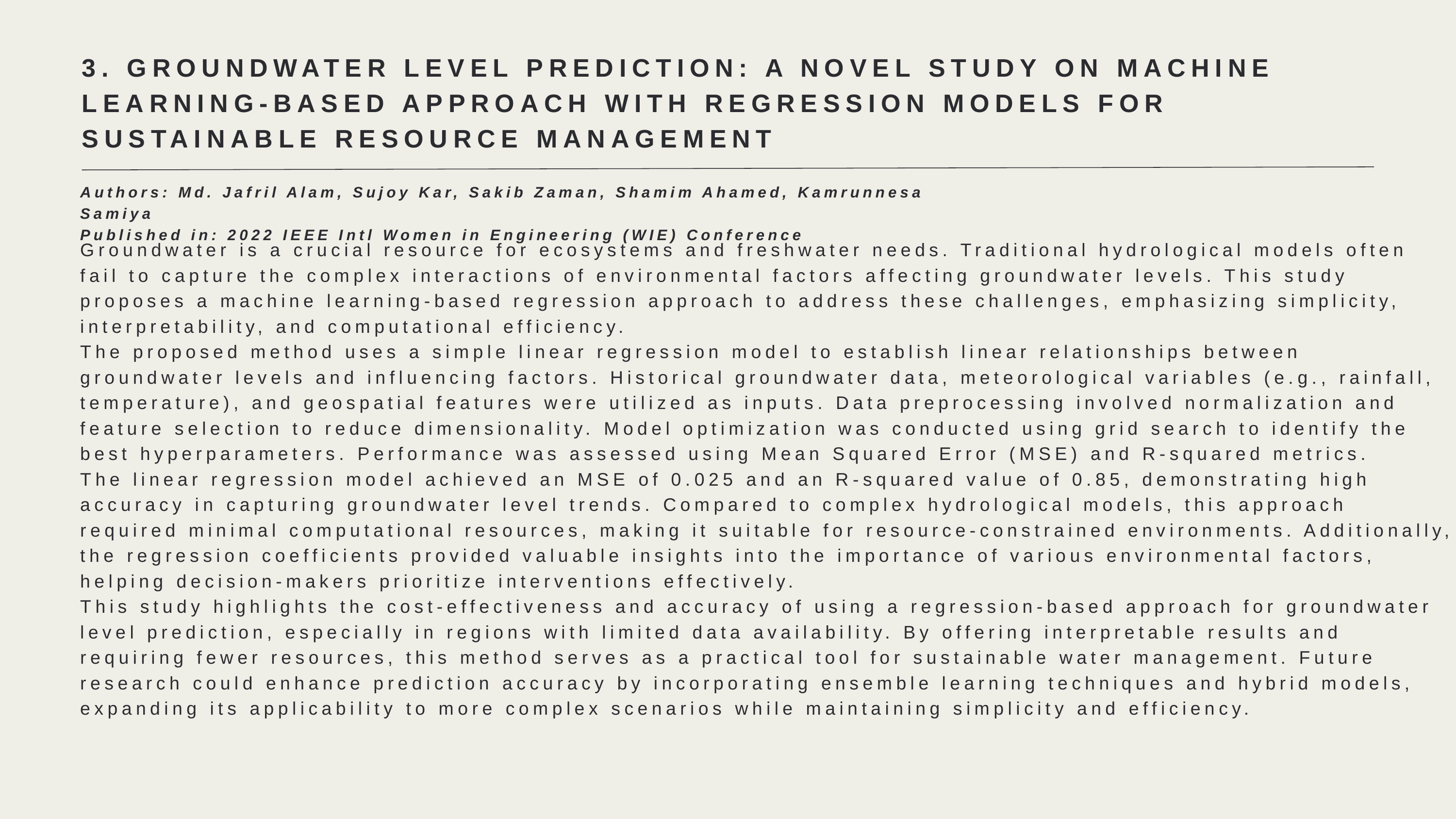

3. GROUNDWATER LEVEL PREDICTION: A NOVEL STUDY ON MACHINE LEARNING-BASED APPROACH WITH REGRESSION MODELS FOR SUSTAINABLE RESOURCE MANAGEMENT

Authors: Md. Jafril Alam, Sujoy Kar, Sakib Zaman, Shamim Ahamed, Kamrunnesa Samiya
Published in: 2022 IEEE Intl Women in Engineering (WIE) Conference
Groundwater is a crucial resource for ecosystems and freshwater needs. Traditional hydrological models often fail to capture the complex interactions of environmental factors affecting groundwater levels. This study proposes a machine learning-based regression approach to address these challenges, emphasizing simplicity, interpretability, and computational efficiency.
The proposed method uses a simple linear regression model to establish linear relationships between groundwater levels and influencing factors. Historical groundwater data, meteorological variables (e.g., rainfall, temperature), and geospatial features were utilized as inputs. Data preprocessing involved normalization and feature selection to reduce dimensionality. Model optimization was conducted using grid search to identify the best hyperparameters. Performance was assessed using Mean Squared Error (MSE) and R-squared metrics.
The linear regression model achieved an MSE of 0.025 and an R-squared value of 0.85, demonstrating high accuracy in capturing groundwater level trends. Compared to complex hydrological models, this approach required minimal computational resources, making it suitable for resource-constrained environments. Additionally, the regression coefficients provided valuable insights into the importance of various environmental factors, helping decision-makers prioritize interventions effectively.
This study highlights the cost-effectiveness and accuracy of using a regression-based approach for groundwater level prediction, especially in regions with limited data availability. By offering interpretable results and requiring fewer resources, this method serves as a practical tool for sustainable water management. Future research could enhance prediction accuracy by incorporating ensemble learning techniques and hybrid models, expanding its applicability to more complex scenarios while maintaining simplicity and efficiency.